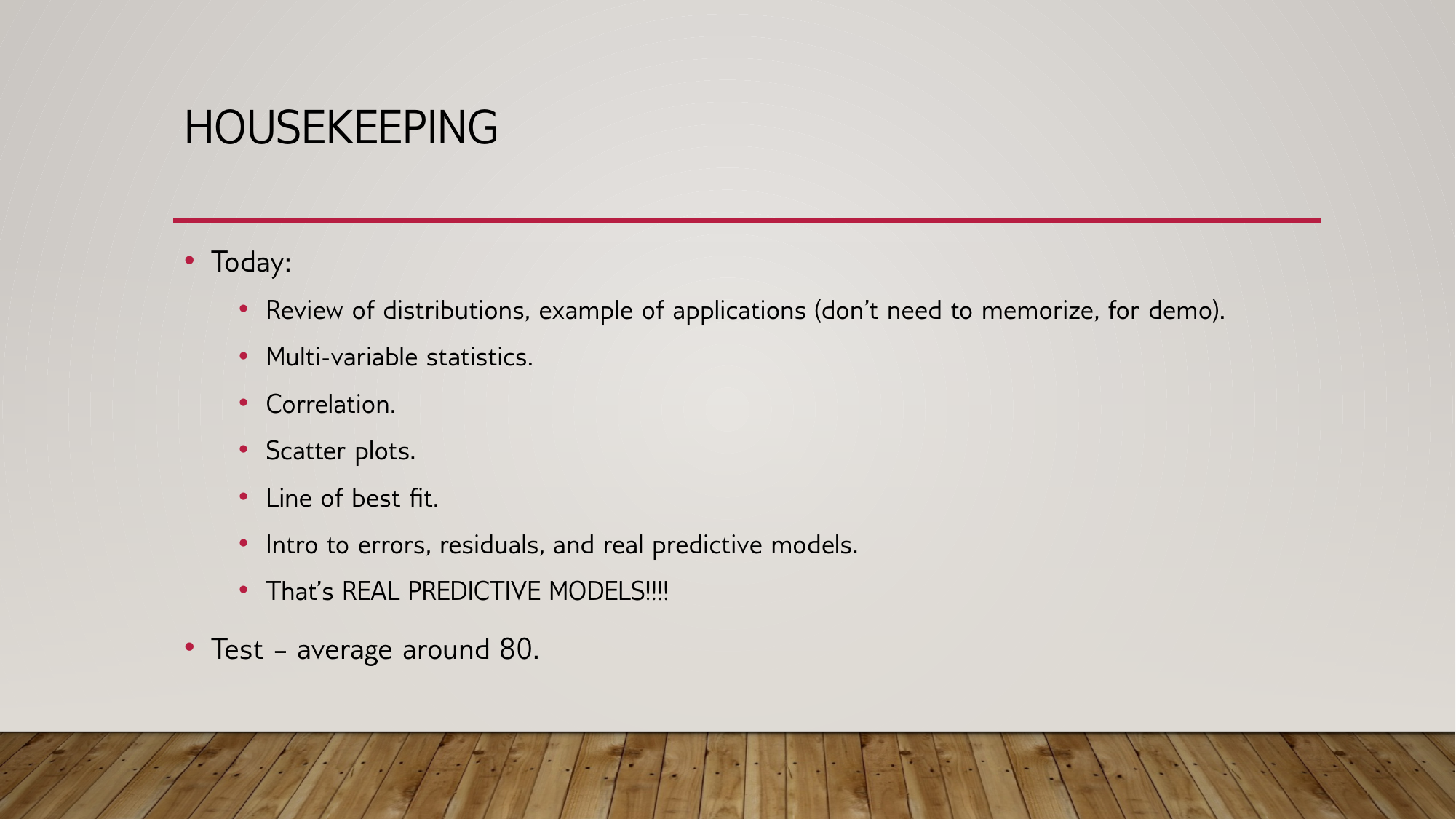

# Housekeeping
Today:
Review of distributions, example of applications (don’t need to memorize, for demo).
Multi-variable statistics.
Correlation.
Scatter plots.
Line of best fit.
Intro to errors, residuals, and real predictive models.
That’s REAL PREDICTIVE MODELS!!!!
Test – average around 80.